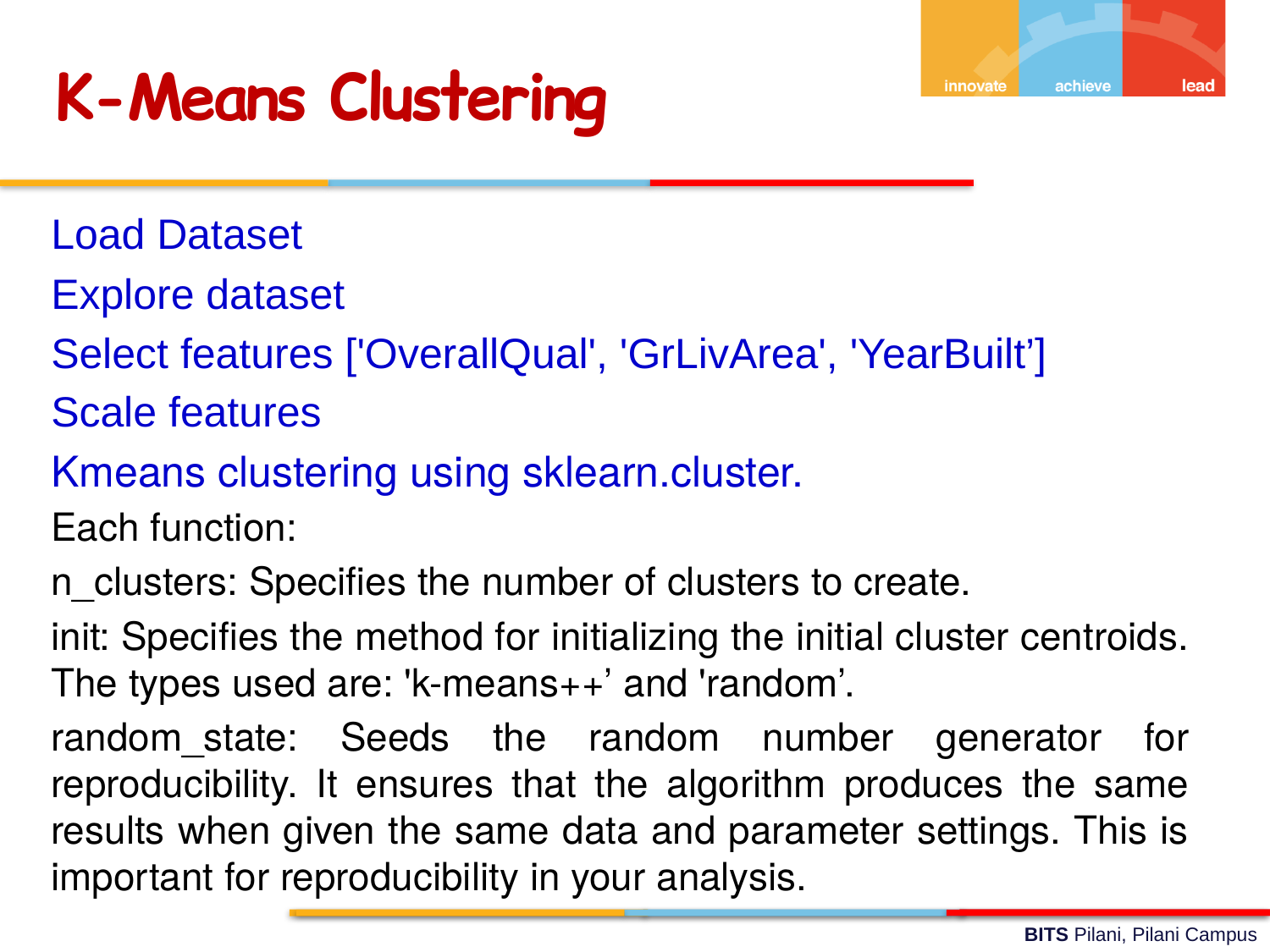

K-Means Clustering
Load Dataset
Explore dataset
Select features ['OverallQual', 'GrLivArea', 'YearBuilt’]
Scale features
Kmeans clustering using sklearn.cluster.
Each function:
n_clusters: Specifies the number of clusters to create.
init: Specifies the method for initializing the initial cluster centroids. The types used are: 'k-means++’ and 'random’.
random_state: Seeds the random number generator for reproducibility. It ensures that the algorithm produces the same results when given the same data and parameter settings. This is important for reproducibility in your analysis.